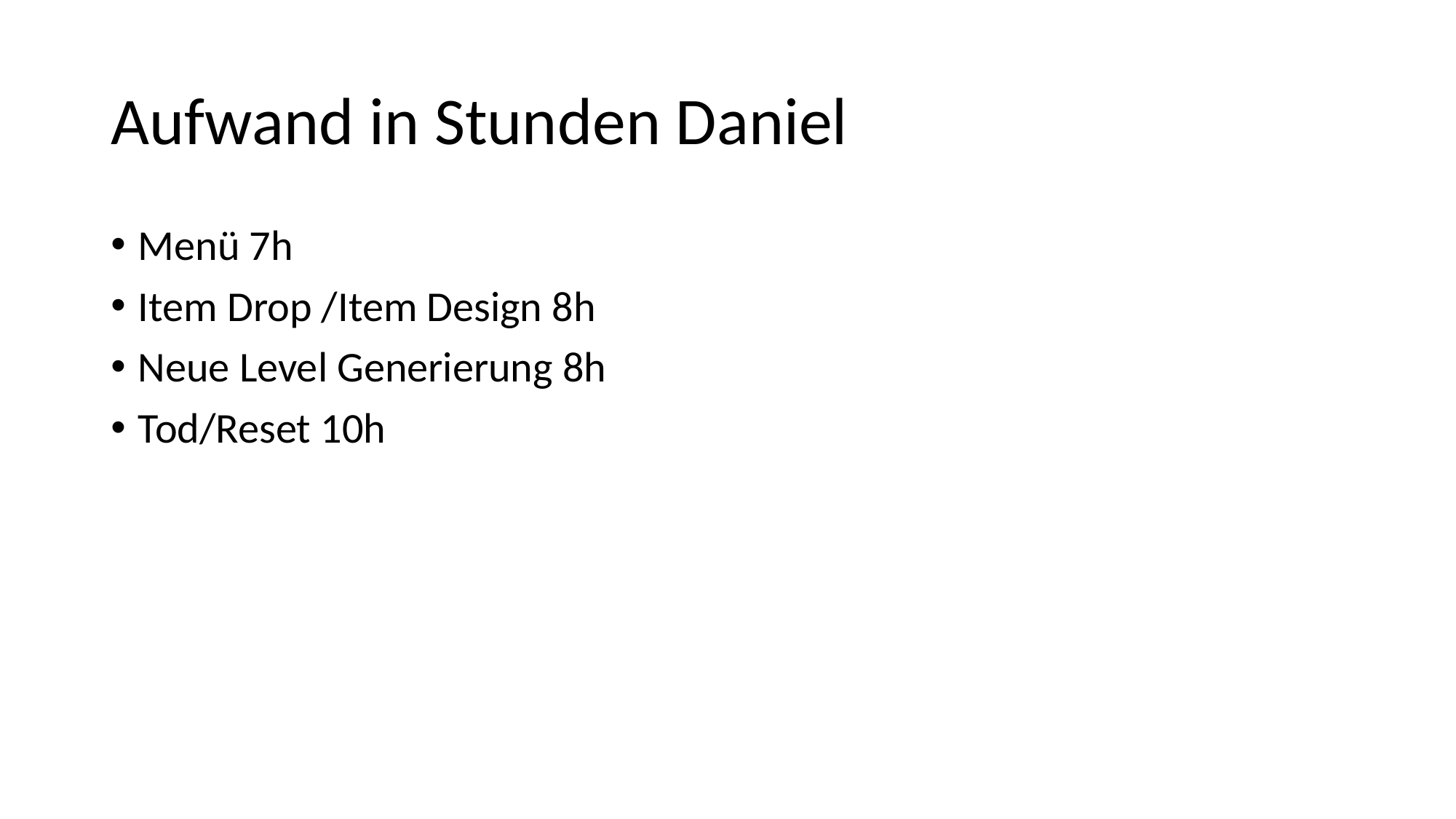

# Aufwand in Stunden Daniel
Menü 7h
Item Drop /Item Design 8h
Neue Level Generierung 8h
Tod/Reset 10h